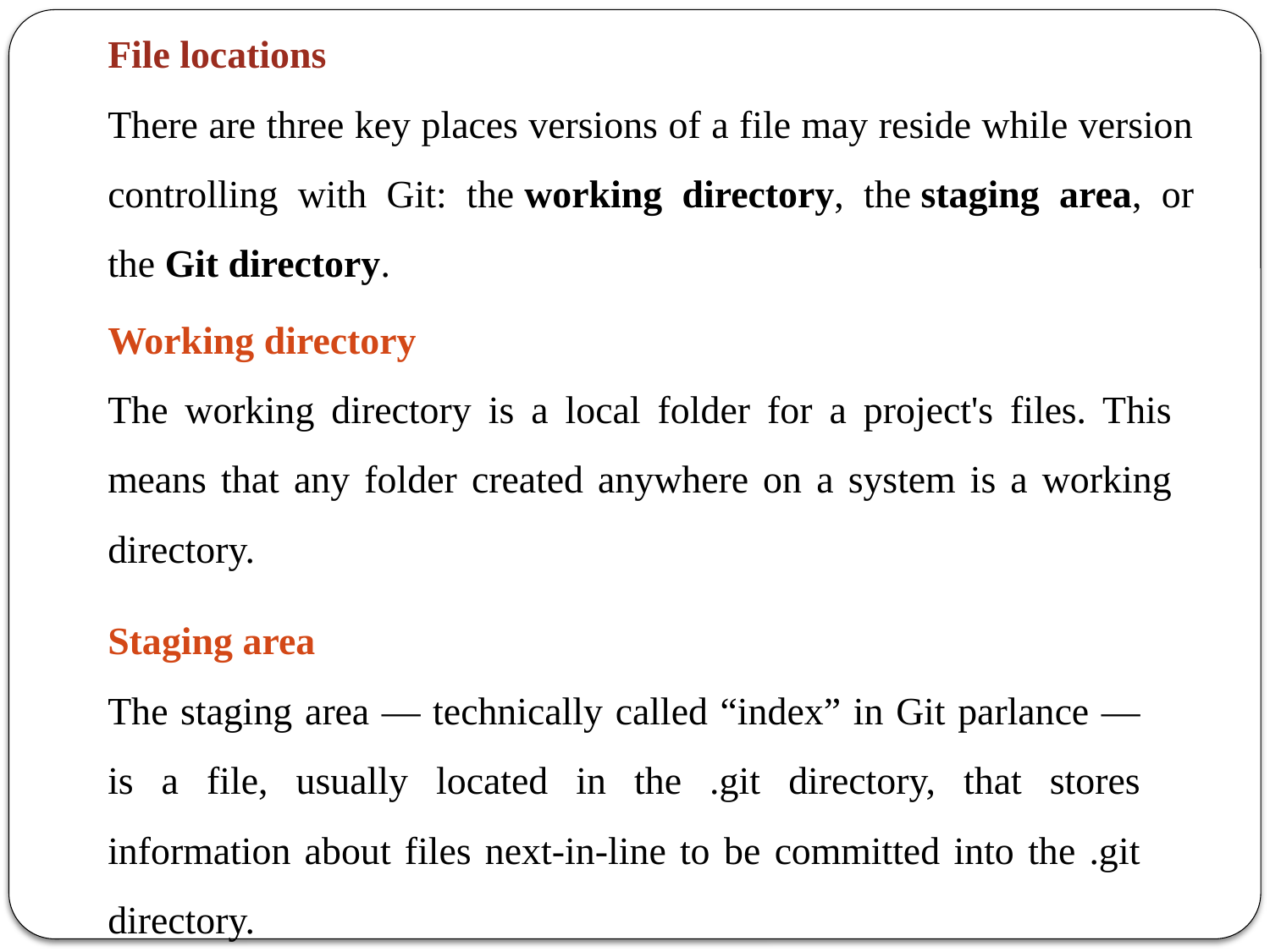

File locations
There are three key places versions of a file may reside while version controlling with Git: the working directory, the staging area, or the Git directory.
Working directory
The working directory is a local folder for a project's files. This means that any folder created anywhere on a system is a working directory.
Staging area
The staging area — technically called “index” in Git parlance — is a file, usually located in the .git directory, that stores information about files next-in-line to be committed into the .git directory.